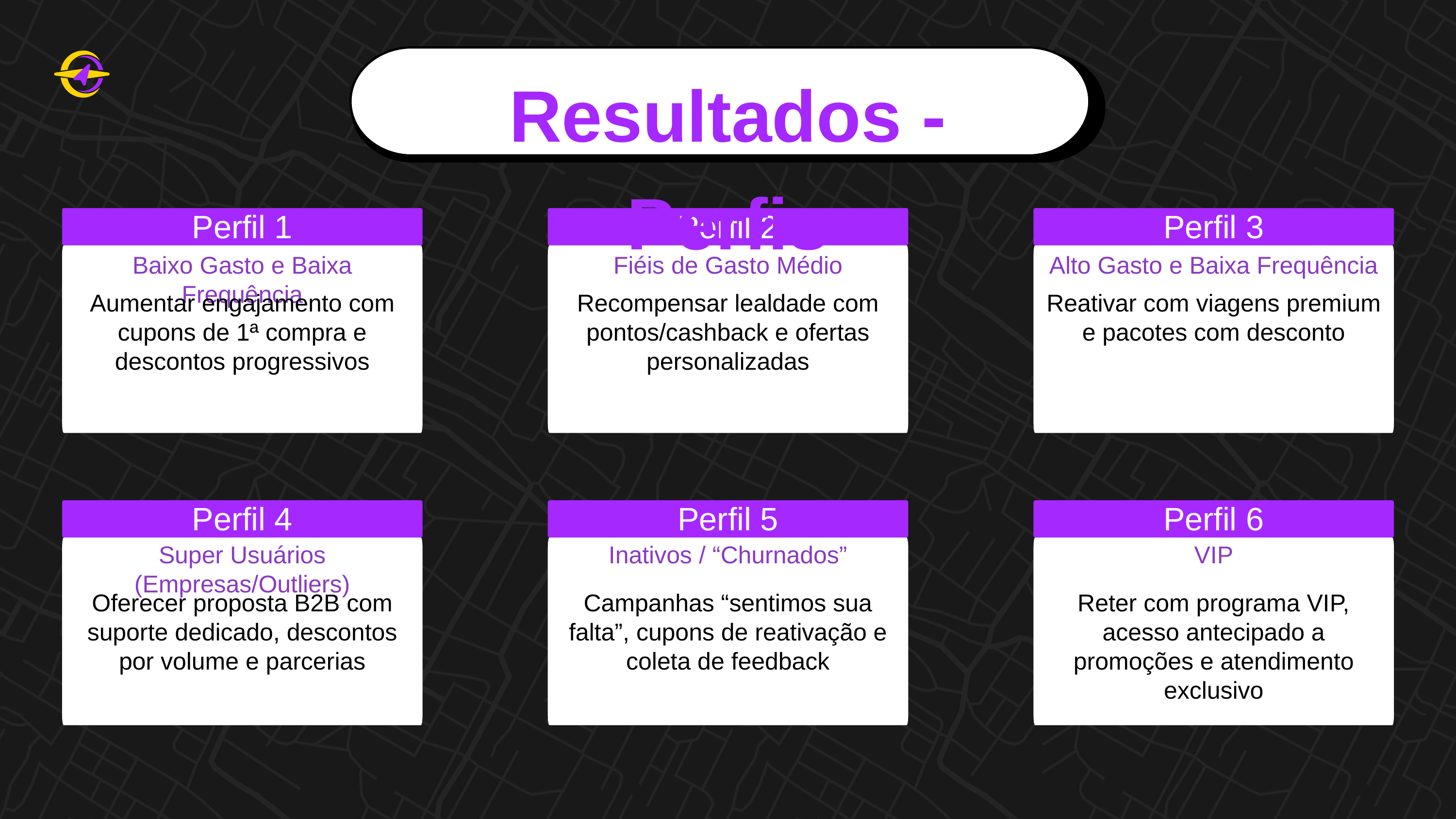

Resultados - Perfis
Perfil 1
Perfil 2
Perfil 3

Baixo Gasto e Baixa Frequência
Fiéis de Gasto Médio
Alto Gasto e Baixa Frequência
Aumentar engajamento com
cupons de 1ª compra e
descontos progressivos
Recompensar lealdade com pontos/cashback e ofertas personalizadas
Reativar com viagens premium e pacotes com desconto
Perfil 4
Perfil 5
Perfil 6

Super Usuários (Empresas/Outliers)
Inativos / “Churnados”
VIP

Oferecer proposta B2B com suporte dedicado, descontos por volume e parcerias
Campanhas “sentimos sua falta”, cupons de reativação e coleta de feedback
Reter com programa VIP, acesso antecipado a promoções e atendimento exclusivo